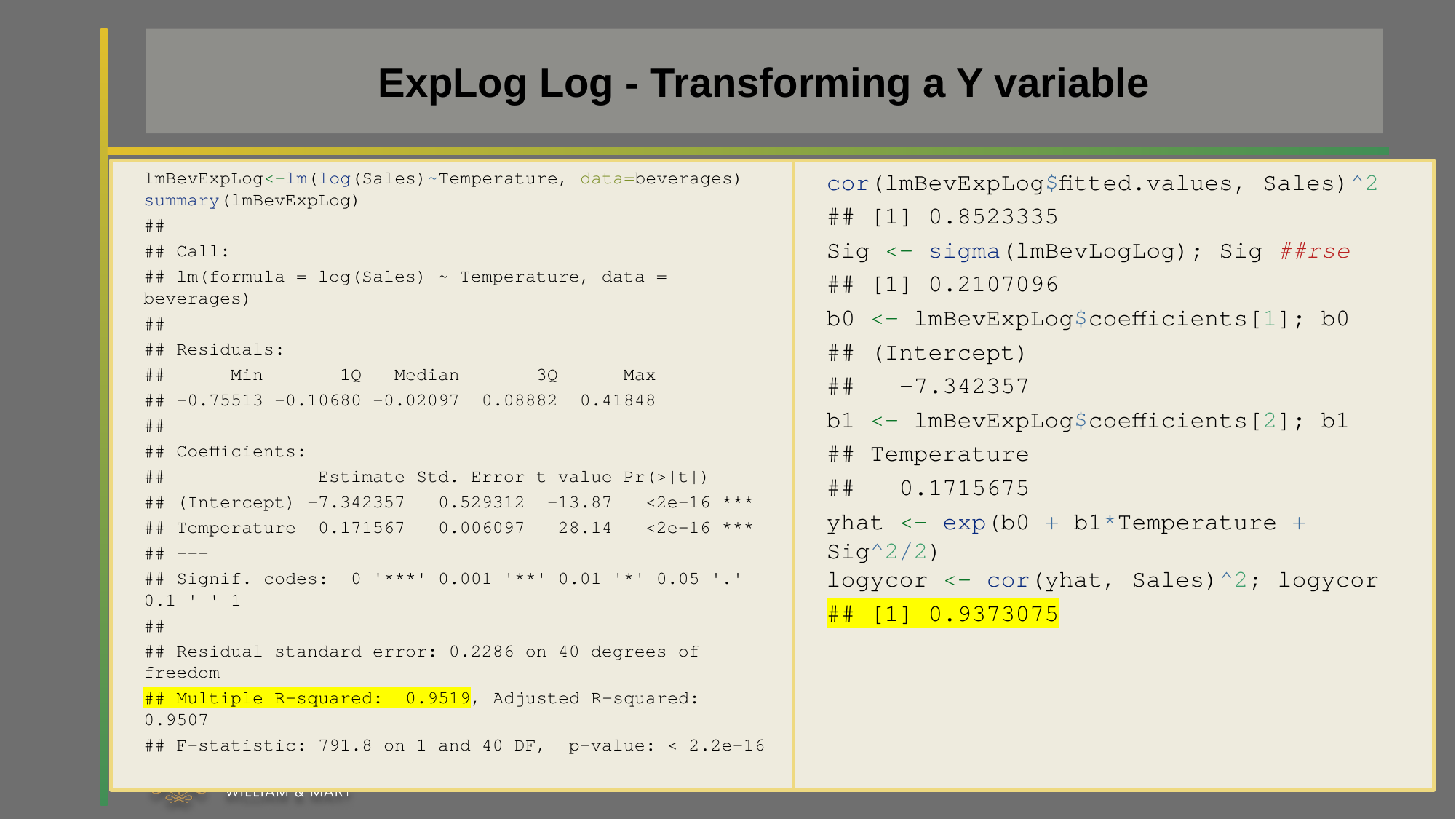

# ExpLog Log - Transforming a Y variable
lmBevExpLog<-lm(log(Sales)~Temperature, data=beverages)
summary(lmBevExpLog)
##
## Call:
## lm(formula = log(Sales) ~ Temperature, data = beverages)
##
## Residuals:
##      Min       1Q   Median       3Q      Max
## -0.75513 -0.10680 -0.02097  0.08882  0.41848
##
## Coefficients:
##              Estimate Std. Error t value Pr(>|t|)
## (Intercept) -7.342357   0.529312  -13.87   <2e-16 ***
## Temperature  0.171567   0.006097   28.14   <2e-16 ***
## ---
## Signif. codes:  0 '***' 0.001 '**' 0.01 '*' 0.05 '.' 0.1 ' ' 1
##
## Residual standard error: 0.2286 on 40 degrees of freedom
## Multiple R-squared:  0.9519, Adjusted R-squared:  0.9507
## F-statistic: 791.8 on 1 and 40 DF,  p-value: < 2.2e-16
cor(lmBevExpLog$fitted.values, Sales)^2
## [1] 0.8523335
Sig <- sigma(lmBevLogLog); Sig ##rse
## [1] 0.2107096
b0 <- lmBevExpLog$coefficients[1]; b0
## (Intercept)
##   -7.342357
b1 <- lmBevExpLog$coefficients[2]; b1
## Temperature
##   0.1715675
yhat <- exp(b0 + b1*Temperature + Sig^2/2)
logycor <- cor(yhat, Sales)^2; logycor
## [1] 0.9373075